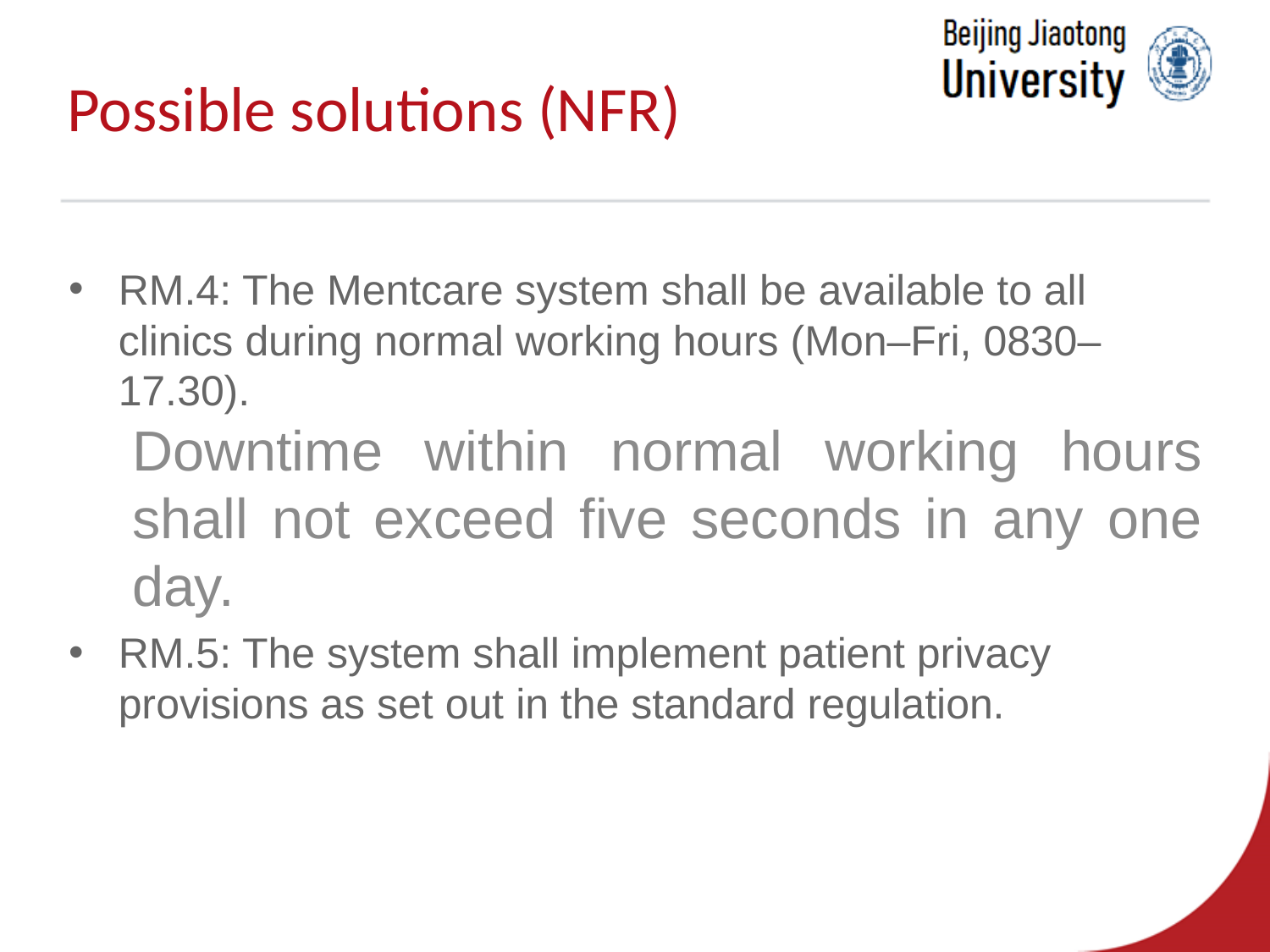

# Possible solutions (NFR)
RM.4: The Mentcare system shall be available to all clinics during normal working hours (Mon–Fri, 0830–17.30).
Downtime within normal working hours shall not exceed five seconds in any one day.
RM.5: The system shall implement patient privacy provisions as set out in the standard regulation.